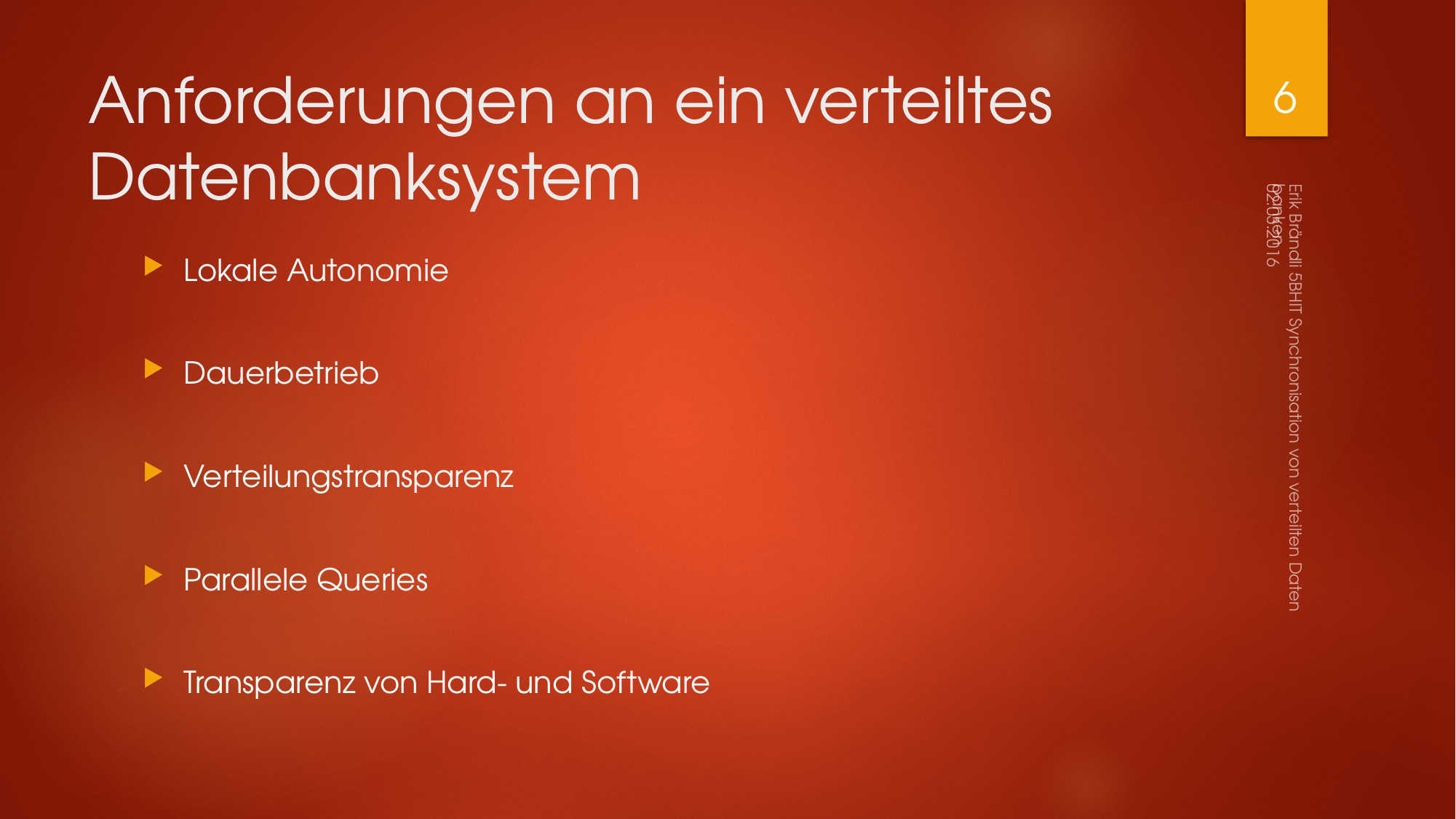

6
# Anforderungen an ein verteiltes Datenbanksystem
02.03.2016
Lokale Autonomie

Dauerbetrieb

Verteilungstransparenz

Parallele Queries

Transparenz von Hard- und Software
Erik Brändli 5BHIT Synchronisation von verteilten Datenbanken